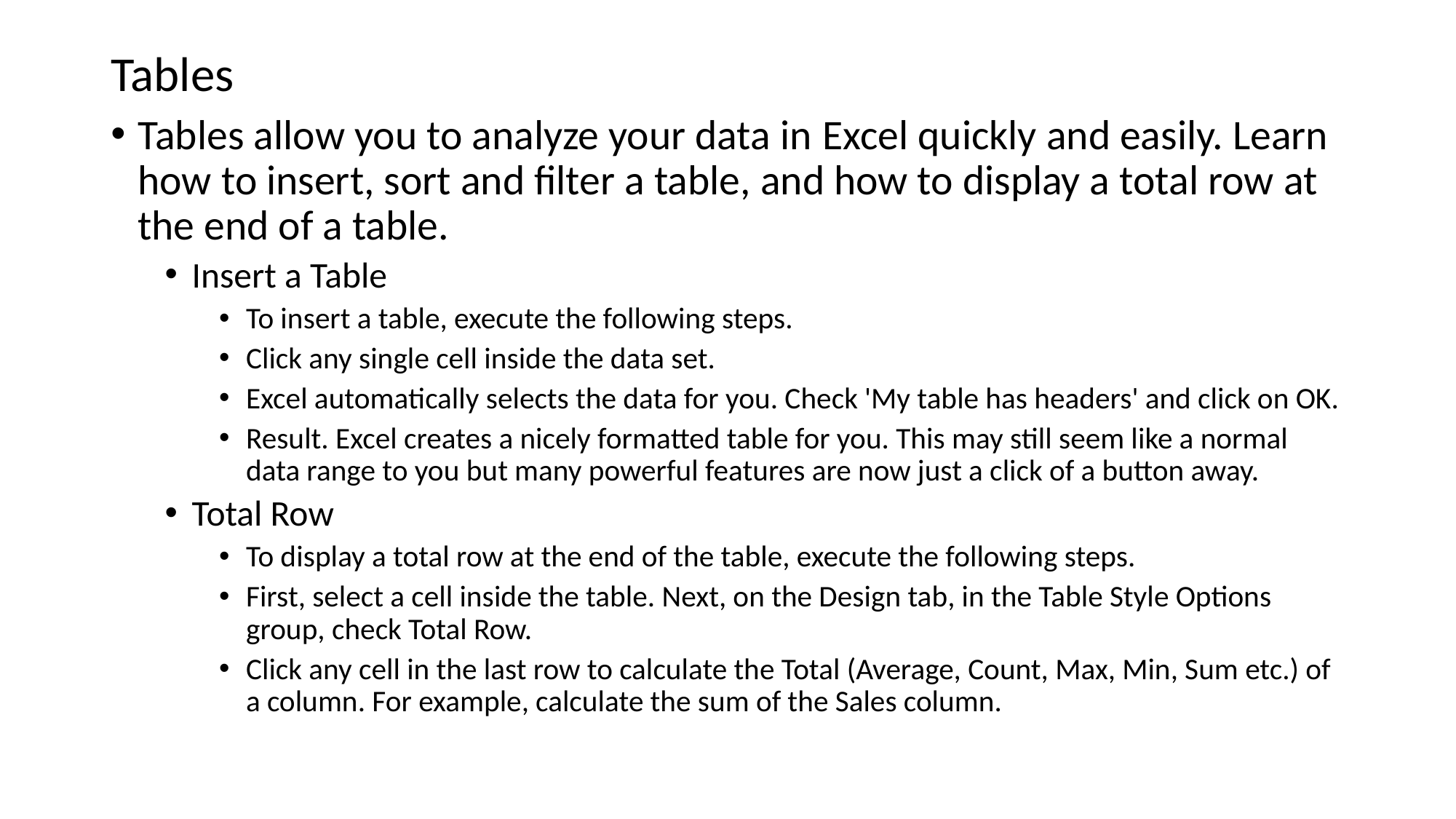

# Tables
Tables allow you to analyze your data in Excel quickly and easily. Learn how to insert, sort and filter a table, and how to display a total row at the end of a table.
Insert a Table
To insert a table, execute the following steps.
Click any single cell inside the data set.
Excel automatically selects the data for you. Check 'My table has headers' and click on OK.
Result. Excel creates a nicely formatted table for you. This may still seem like a normal data range to you but many powerful features are now just a click of a button away.
Total Row
To display a total row at the end of the table, execute the following steps.
First, select a cell inside the table. Next, on the Design tab, in the Table Style Options group, check Total Row.
Click any cell in the last row to calculate the Total (Average, Count, Max, Min, Sum etc.) of a column. For example, calculate the sum of the Sales column.